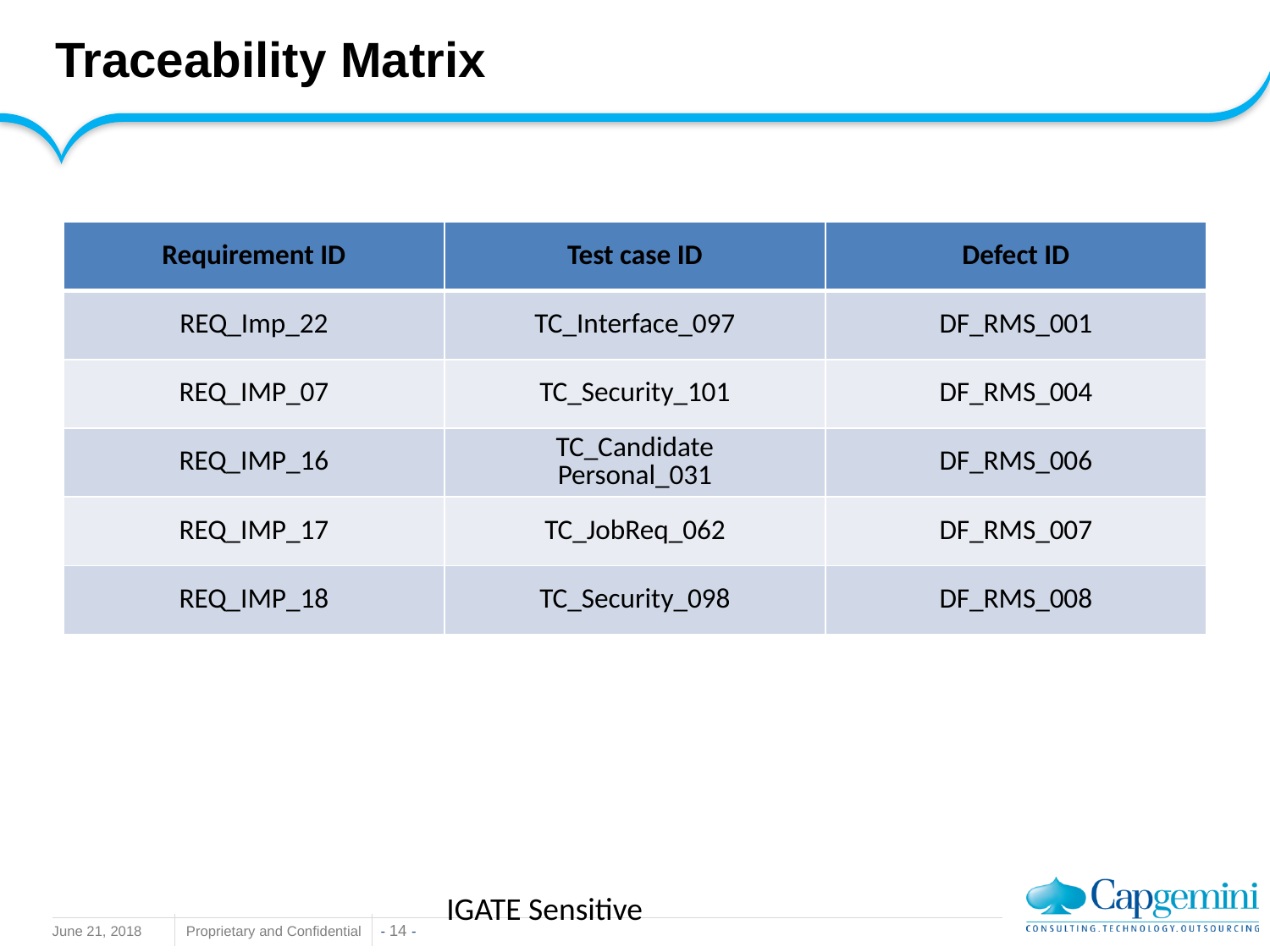

# Traceability Matrix
| Requirement ID | Test case ID | Defect ID |
| --- | --- | --- |
| REQ\_Imp\_22 | TC\_Interface\_097 | DF\_RMS\_001 |
| REQ\_IMP\_07 | TC\_Security\_101 | DF\_RMS\_004 |
| REQ\_IMP\_16 | TC\_Candidate Personal\_031 | DF\_RMS\_006 |
| REQ\_IMP\_17 | TC\_JobReq\_062 | DF\_RMS\_007 |
| REQ\_IMP\_18 | TC\_Security\_098 | DF\_RMS\_008 |
IGATE Sensitive